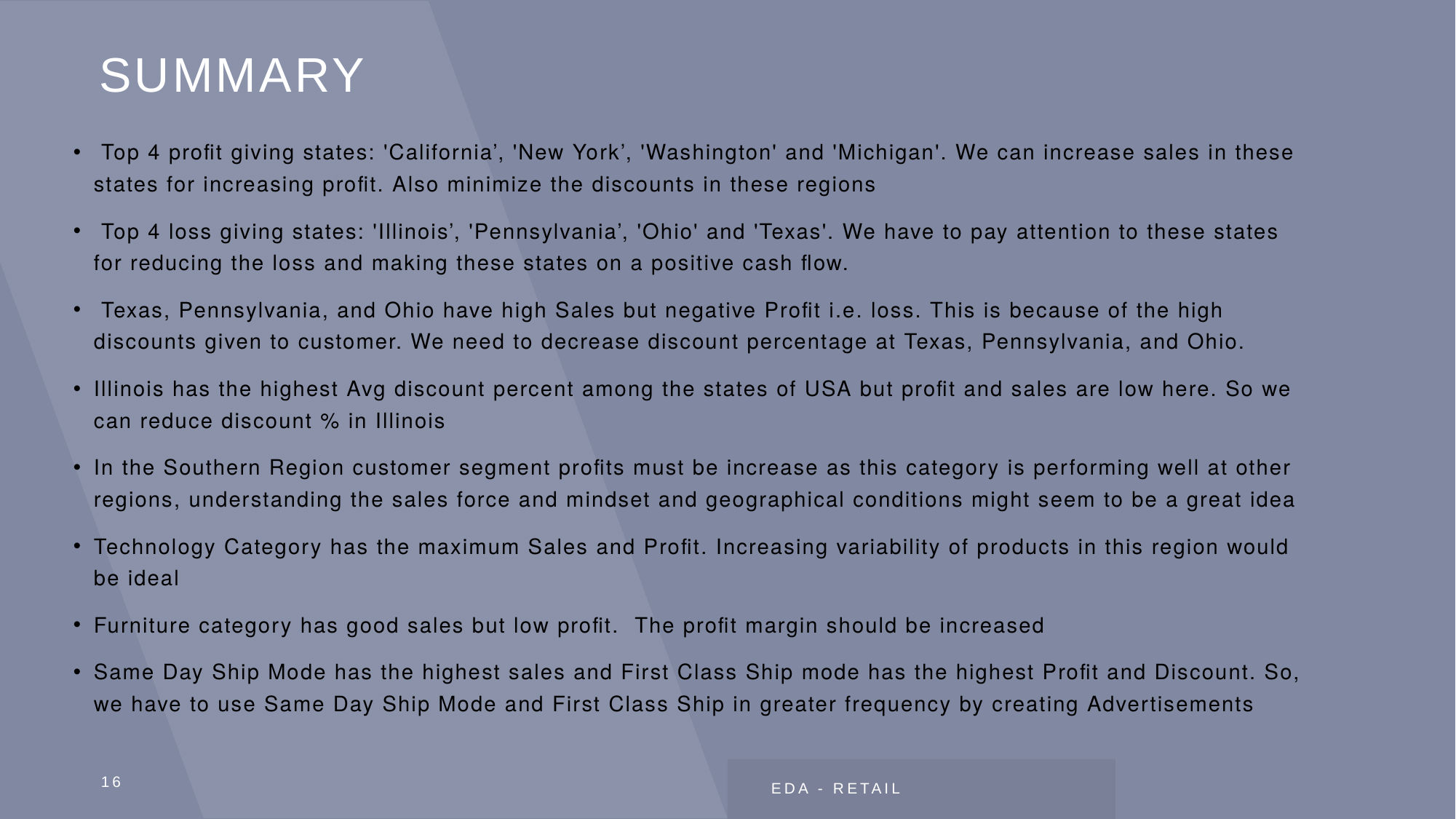

# Summary
 Top 4 profit giving states: 'California’, 'New York’, 'Washington' and 'Michigan'. We can increase sales in these states for increasing profit. Also minimize the discounts in these regions
 Top 4 loss giving states: 'Illinois’, 'Pennsylvania’, 'Ohio' and 'Texas'. We have to pay attention to these states for reducing the loss and making these states on a positive cash flow.
 Texas, Pennsylvania, and Ohio have high Sales but negative Profit i.e. loss. This is because of the high discounts given to customer. We need to decrease discount percentage at Texas, Pennsylvania, and Ohio.
Illinois has the highest Avg discount percent among the states of USA but profit and sales are low here. So we can reduce discount % in Illinois
In the Southern Region customer segment profits must be increase as this category is performing well at other regions, understanding the sales force and mindset and geographical conditions might seem to be a great idea
Technology Category has the maximum Sales and Profit. Increasing variability of products in this region would be ideal
Furniture category has good sales but low profit.  The profit margin should be increased
Same Day Ship Mode has the highest sales and First Class Ship mode has the highest Profit and Discount. So, we have to use Same Day Ship Mode and First Class Ship in greater frequency by creating Advertisements

16
EDA - Retail